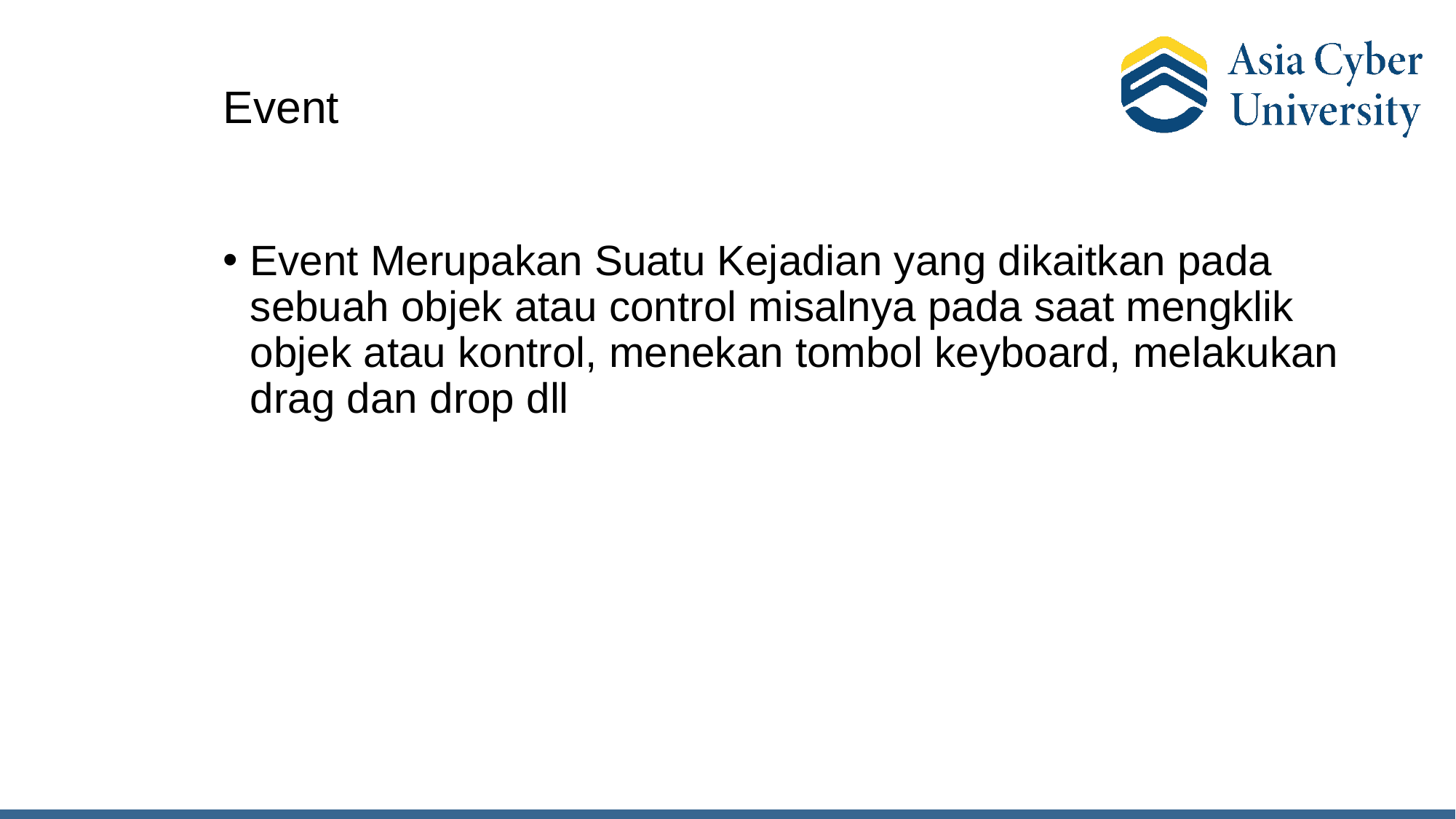

# Event
Event Merupakan Suatu Kejadian yang dikaitkan pada sebuah objek atau control misalnya pada saat mengklik objek atau kontrol, menekan tombol keyboard, melakukan drag dan drop dll